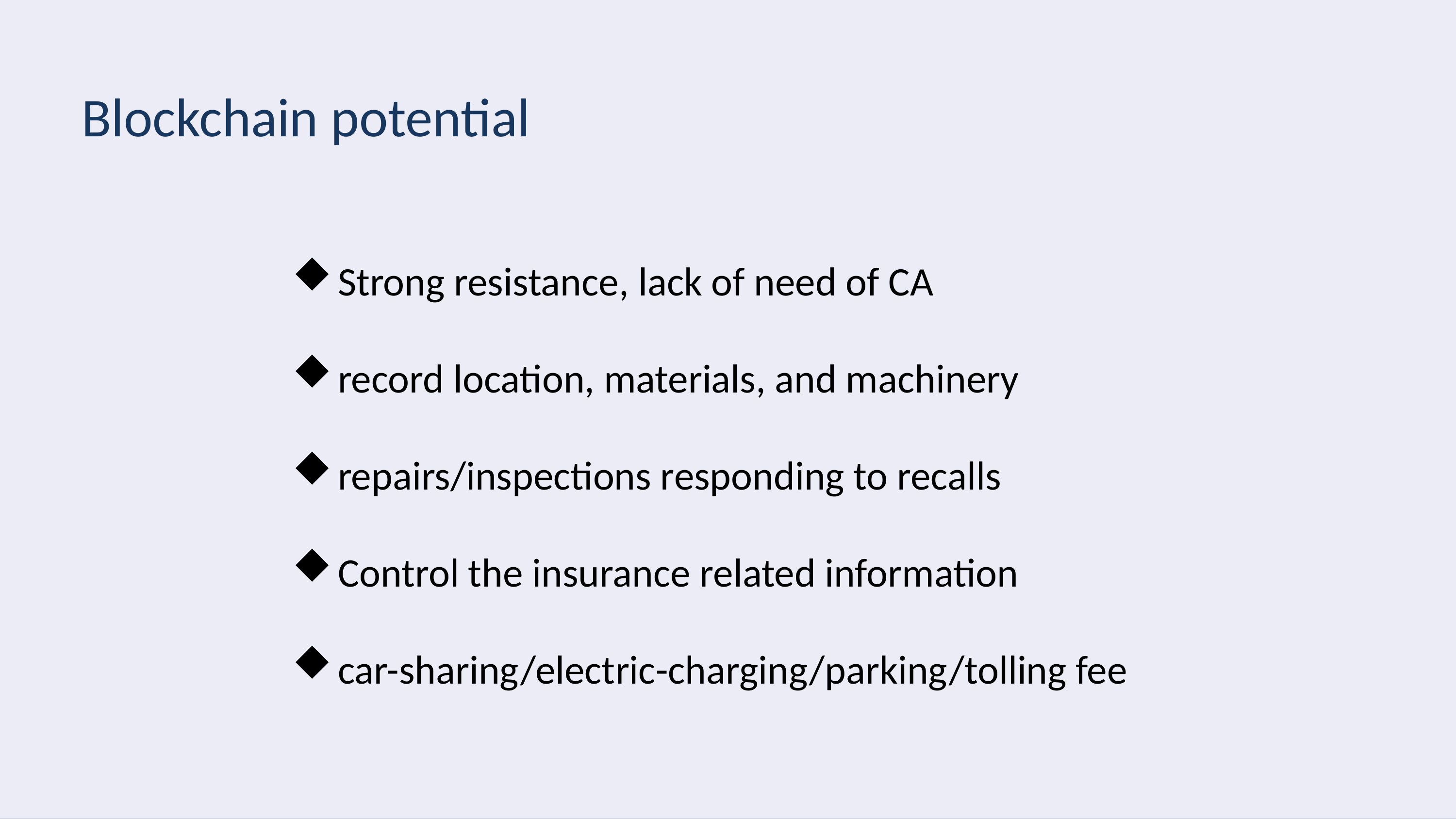

Blockchain potential
Strong resistance, lack of need of CA
record location, materials, and machinery
repairs/inspections responding to recalls
Control the insurance related information
car-sharing/electric-charging/parking/tolling fee

12